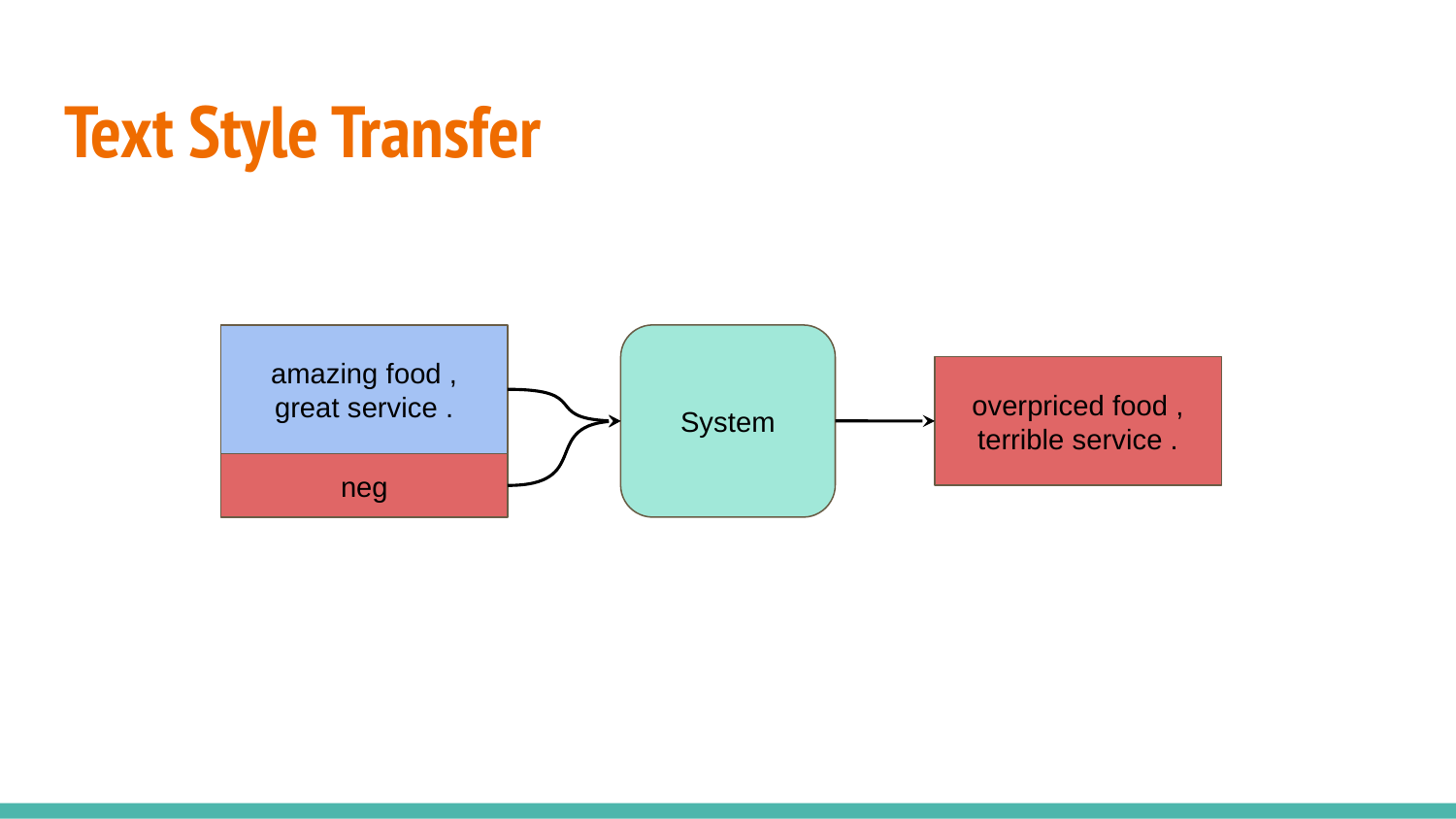

# Text Style Transfer

amazing food , great service .
System
overpriced food , terrible service .
neg